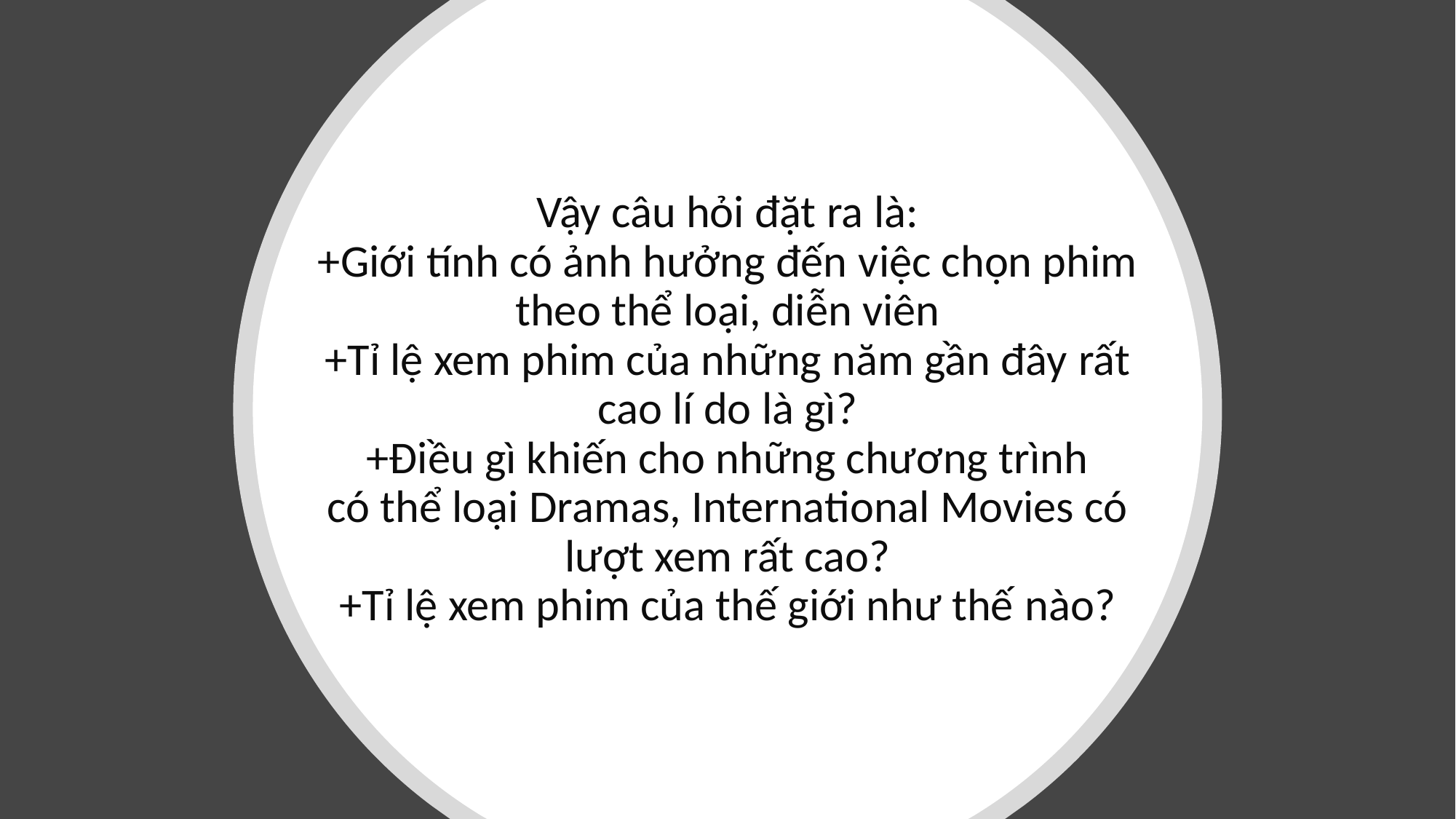

# Vậy câu hỏi đặt ra là: +Giới tính có ảnh hưởng đến việc chọn phim theo thể loại, diễn viên +Tỉ lệ xem phim của những năm gần đây rất cao lí do là gì? +Điều gì khiến cho những chương trình có thể loại Dramas, International Movies có lượt xem rất cao? +Tỉ lệ xem phim của thế giới như thế nào?